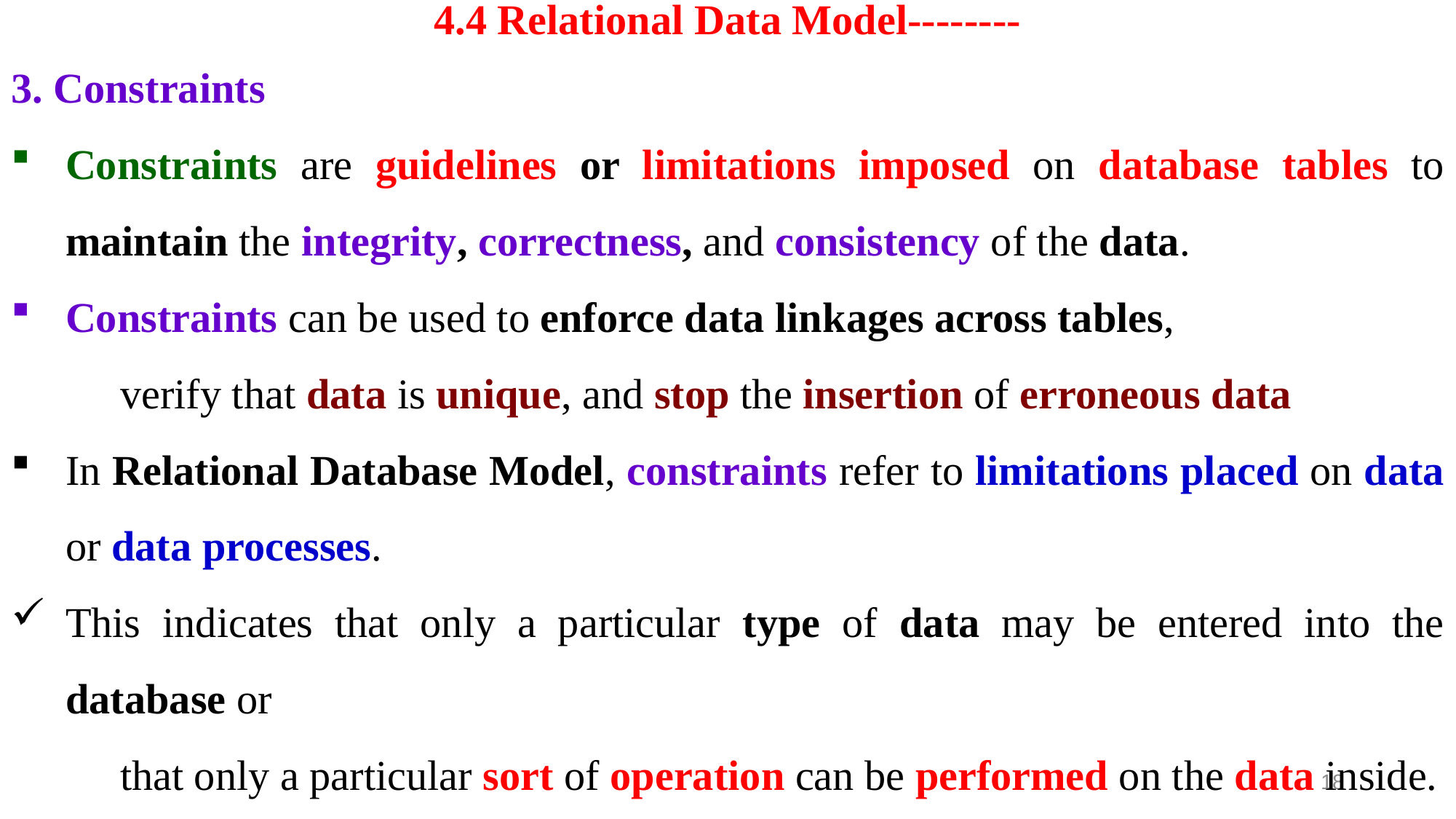

# 4.4 Relational Data Model--------
3. Constraints
Constraints are guidelines or limitations imposed on database tables to maintain the integrity, correctness, and consistency of the data.
Constraints can be used to enforce data linkages across tables,
	verify that data is unique, and stop the insertion of erroneous data
In Relational Database Model, constraints refer to limitations placed on data or data processes.
This indicates that only a particular type of data may be entered into the database or
	that only a particular sort of operation can be performed on the data inside.
18